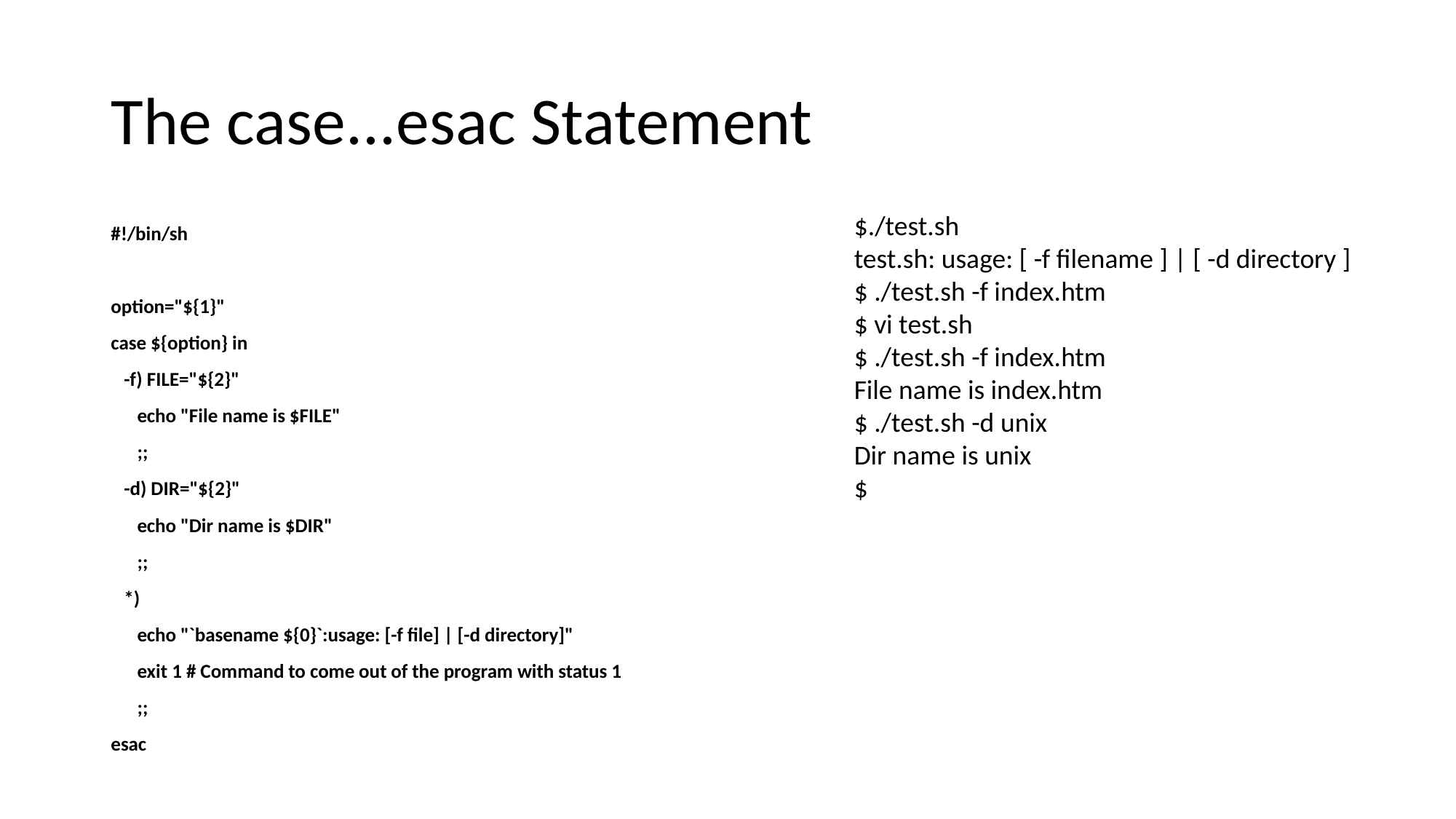

# The case...esac Statement
$./test.sh
test.sh: usage: [ -f filename ] | [ -d directory ]
$ ./test.sh -f index.htm
$ vi test.sh
$ ./test.sh -f index.htm
File name is index.htm
$ ./test.sh -d unix
Dir name is unix
$
#!/bin/sh

option="${1}"
case ${option} in
   -f) FILE="${2}"
      echo "File name is $FILE"
      ;;
   -d) DIR="${2}"
      echo "Dir name is $DIR"
      ;;
   *)
      echo "`basename ${0}`:usage: [-f file] | [-d directory]"
      exit 1 # Command to come out of the program with status 1
      ;;
esac